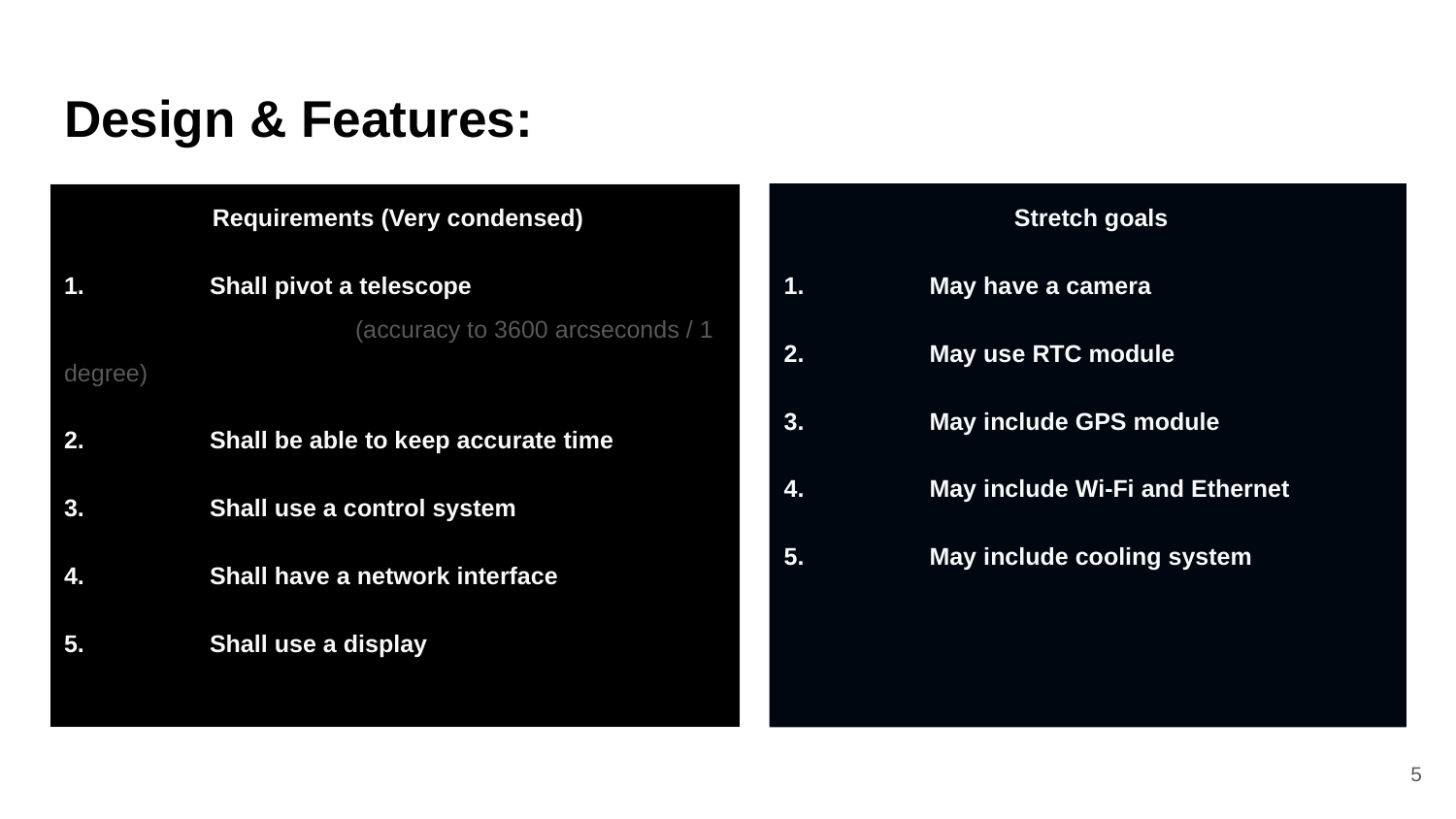

# Design & Features:
 Requirements (Very condensed)
1.   	Shall pivot a telescope
		(accuracy to 3600 arcseconds / 1 degree)
2.   	Shall be able to keep accurate time
3.   	Shall use a control system
4.   	Shall have a network interface
5.   	Shall use a display

 Stretch goals
1.	May have a camera
2.	May use RTC module
3.	May include GPS module
4.	May include Wi-Fi and Ethernet
5.	May include cooling system

5